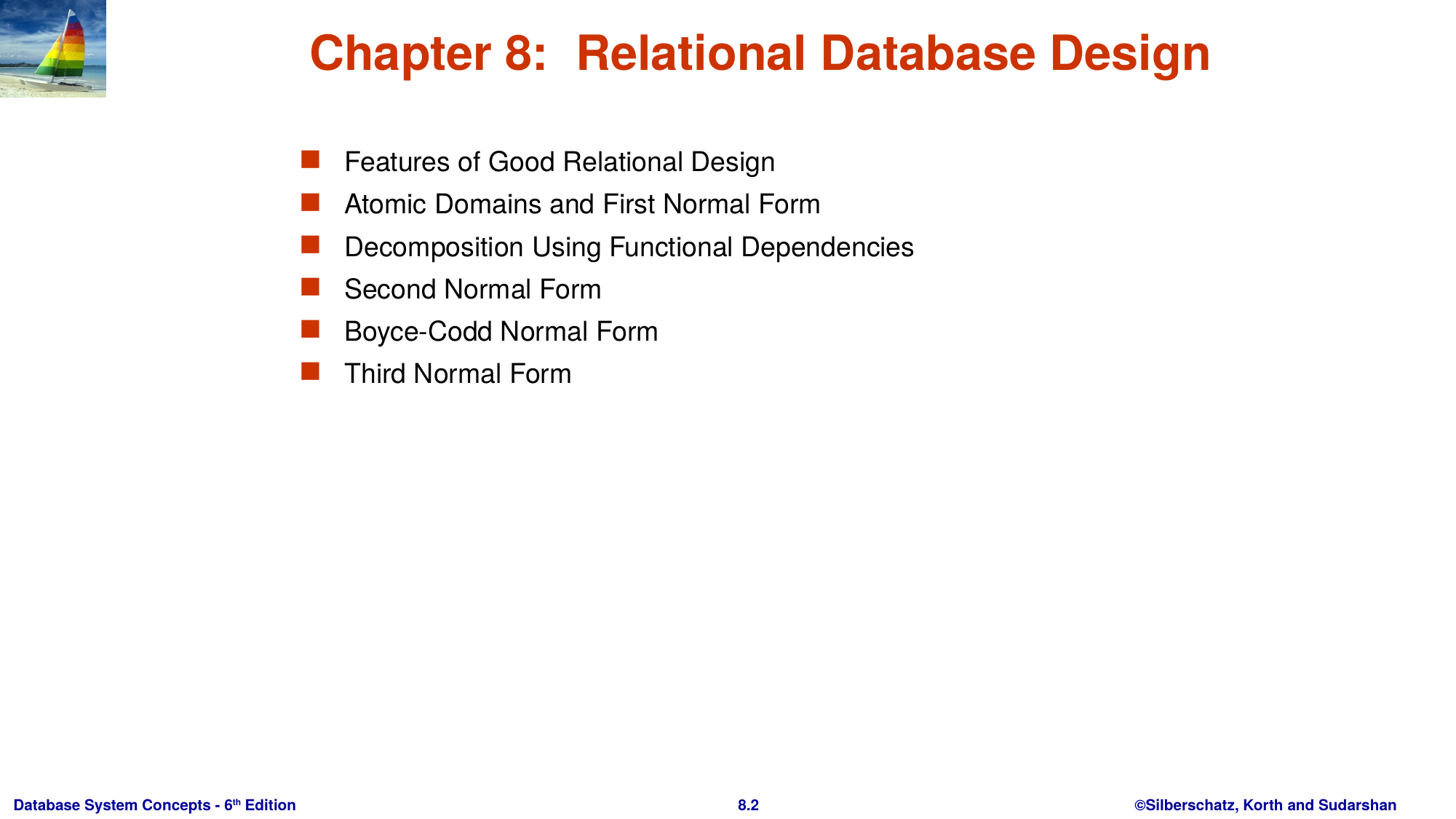

# Chapter 8:  Relational Database Design
Features of Good Relational Design
Atomic Domains and First Normal Form
Decomposition Using Functional Dependencies
Second Normal Form
Boyce-Codd Normal Form
Third Normal Form